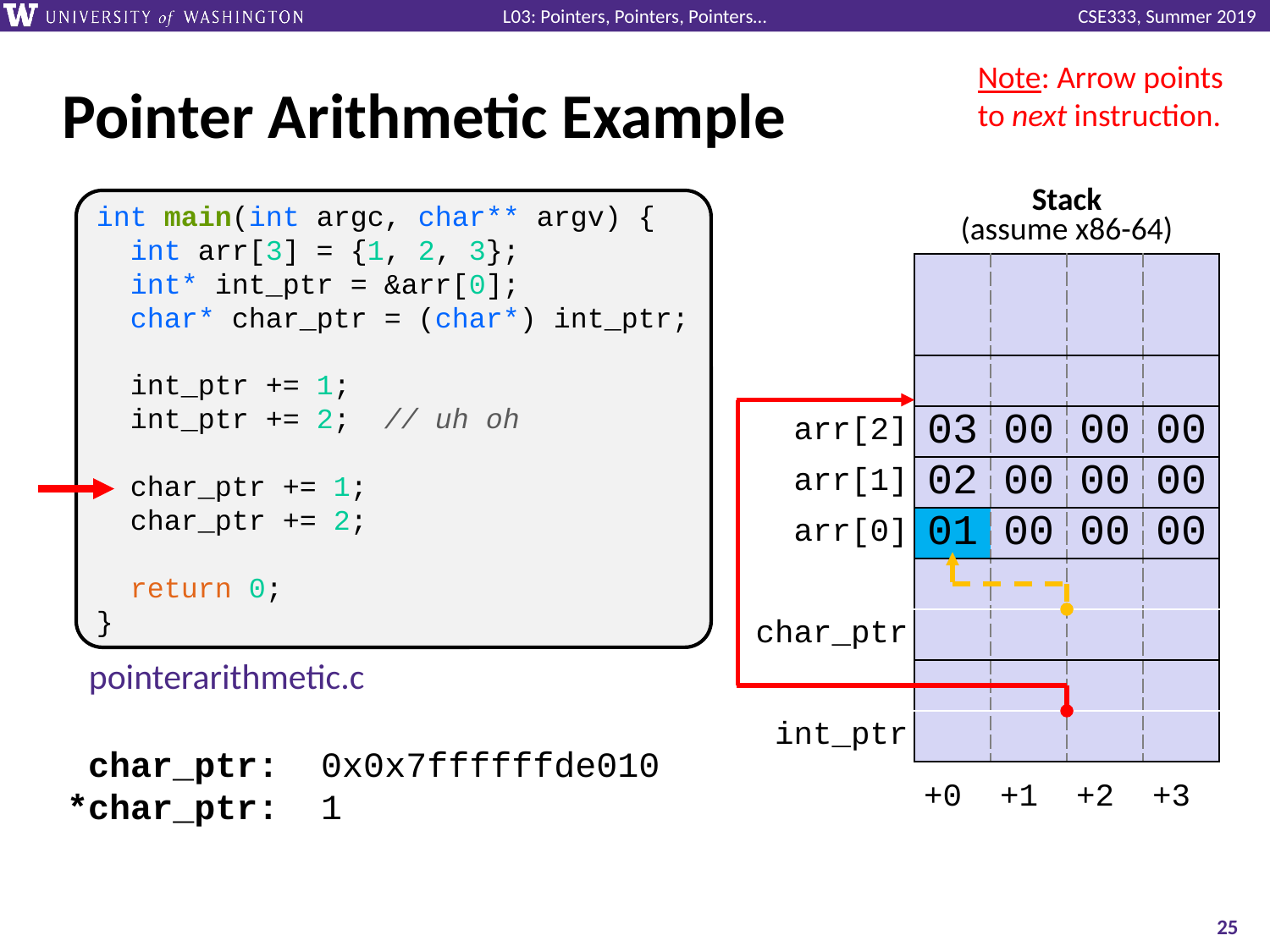

Note: Arrow points to next instruction.
# Pointer Arithmetic Example
Stack
(assume x86-64)
int main(int argc, char** argv) {
  int arr[3] = {1, 2, 3};
  int* int_ptr = &arr[0];
  char* char_ptr = (char*) int_ptr;

  int_ptr += 1;
  int_ptr += 2;  // uh oh

  char_ptr += 1;
  char_ptr += 2;

  return 0;
}
|  |  |  |  |  |
| --- | --- | --- | --- | --- |
|  |  |  |  |  |
| arr[2] | 03 | 00 | 00 | 00 |
| arr[1] | 02 | 00 | 00 | 00 |
| arr[0] | 01 | 00 | 00 | 00 |
|  |  |  |  |  |
| char\_ptr |  |  |  |  |
|  |  |  |  |  |
| int\_ptr |  |  |  |  |
pointerarithmetic.c
 char_ptr:  0x0x7ffffffde010
*char_ptr:  1
+0  +1  +2  +3
25